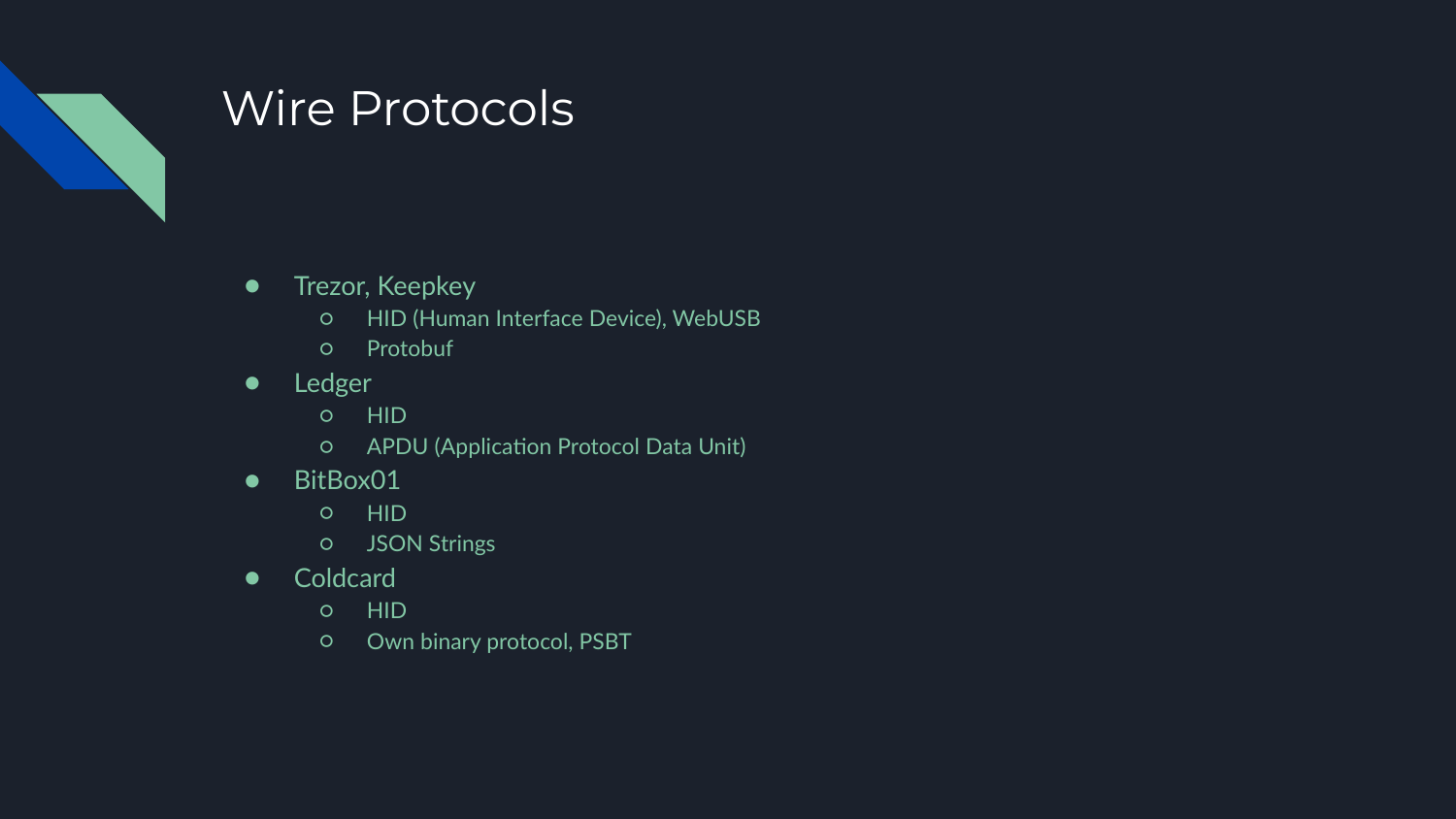

# Wire Protocols
Trezor, Keepkey
HID (Human Interface Device), WebUSB
Protobuf
Ledger
HID
APDU (Application Protocol Data Unit)
BitBox01
HID
JSON Strings
Coldcard
HID
Own binary protocol, PSBT